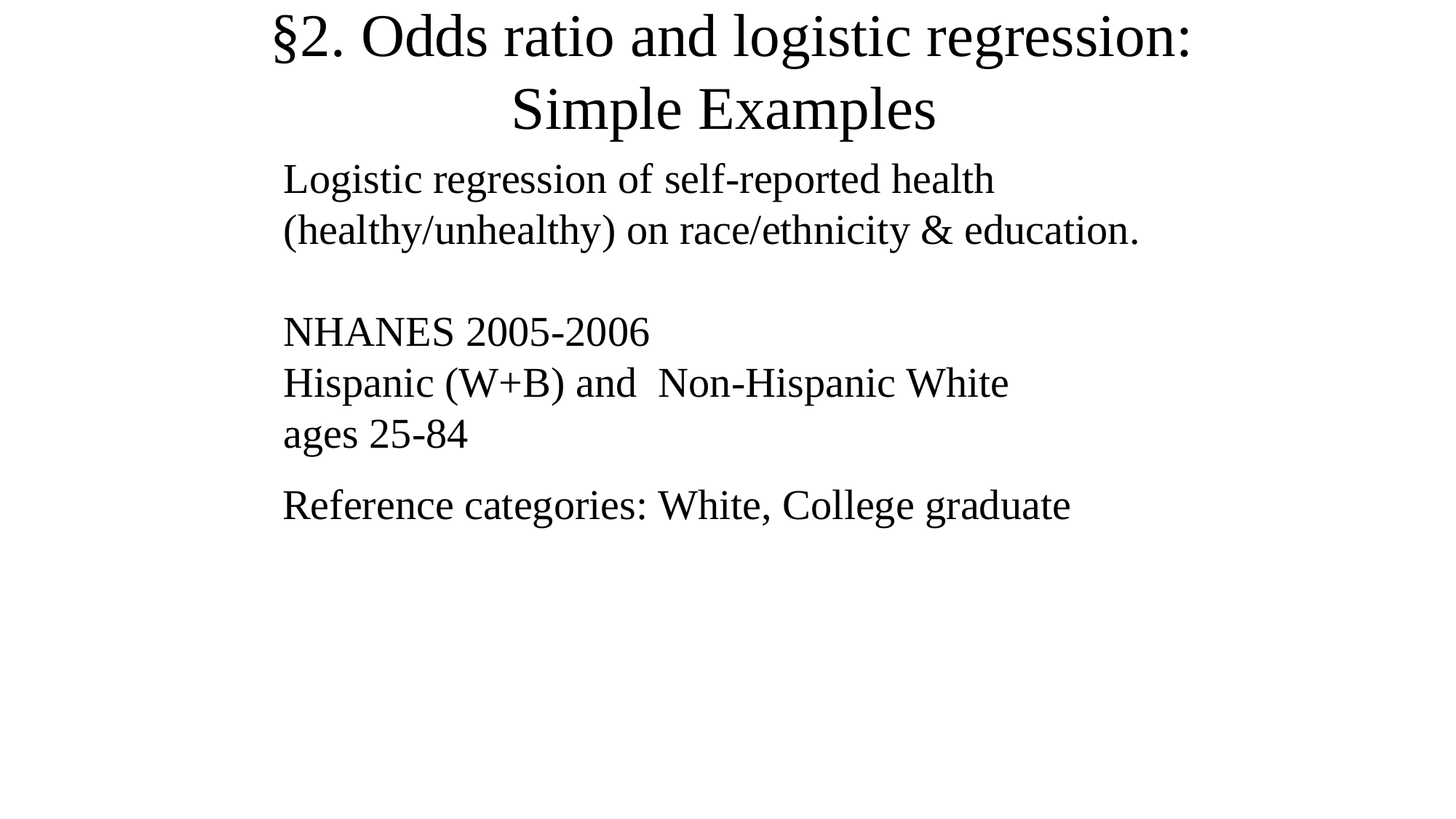

§2. Odds ratio and logistic regression:
Simple Examples
Logistic regression of self-reported health (healthy/unhealthy) on race/ethnicity & education.

NHANES 2005-2006
Hispanic (W+B) and  Non-Hispanic White
ages 25-84
Reference categories: White, College graduate